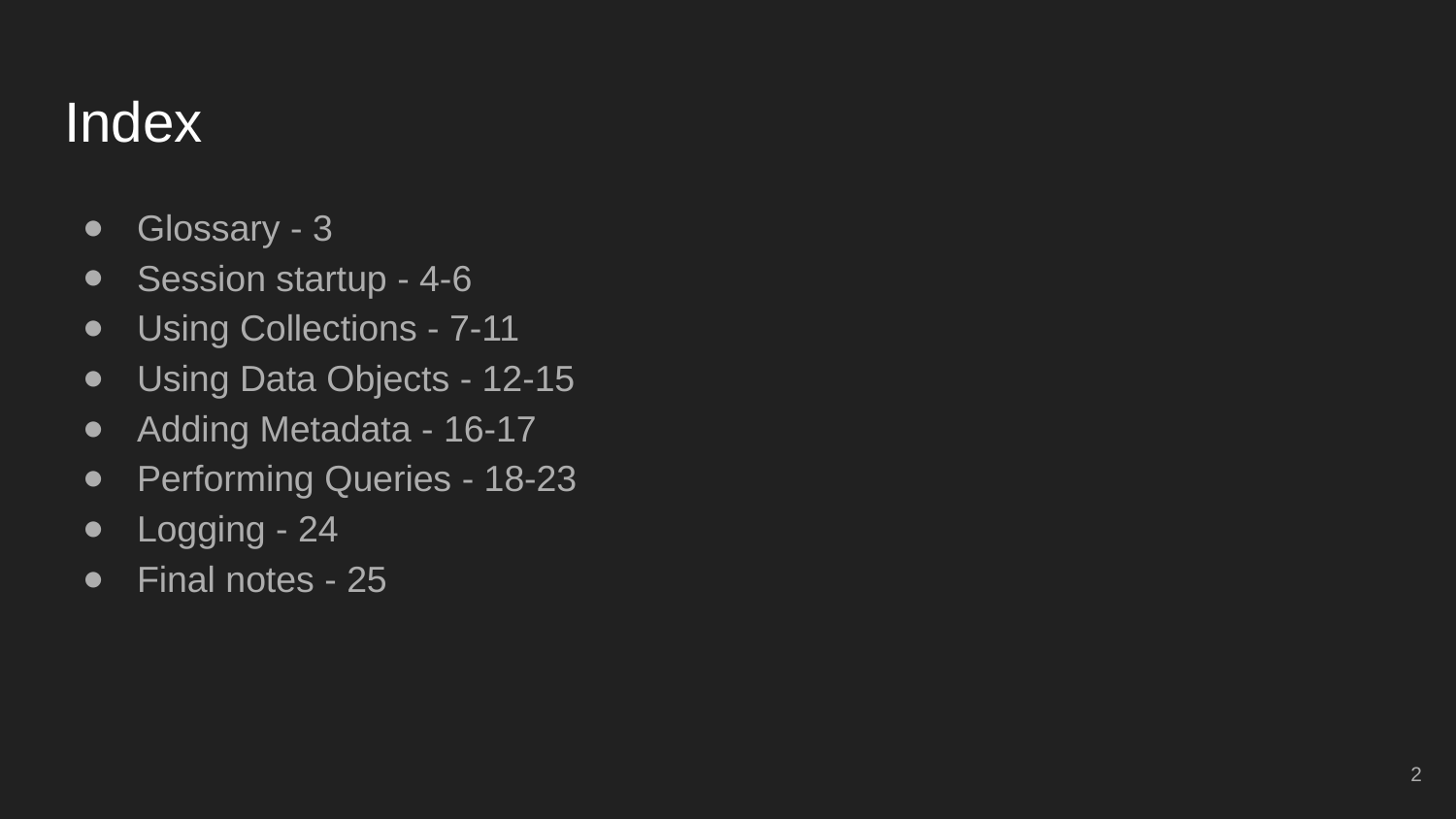

# Index
Glossary - 3
Session startup - 4-6
Using Collections - 7-11
Using Data Objects - 12-15
Adding Metadata - 16-17
Performing Queries - 18-23
Logging - 24
Final notes - 25
2